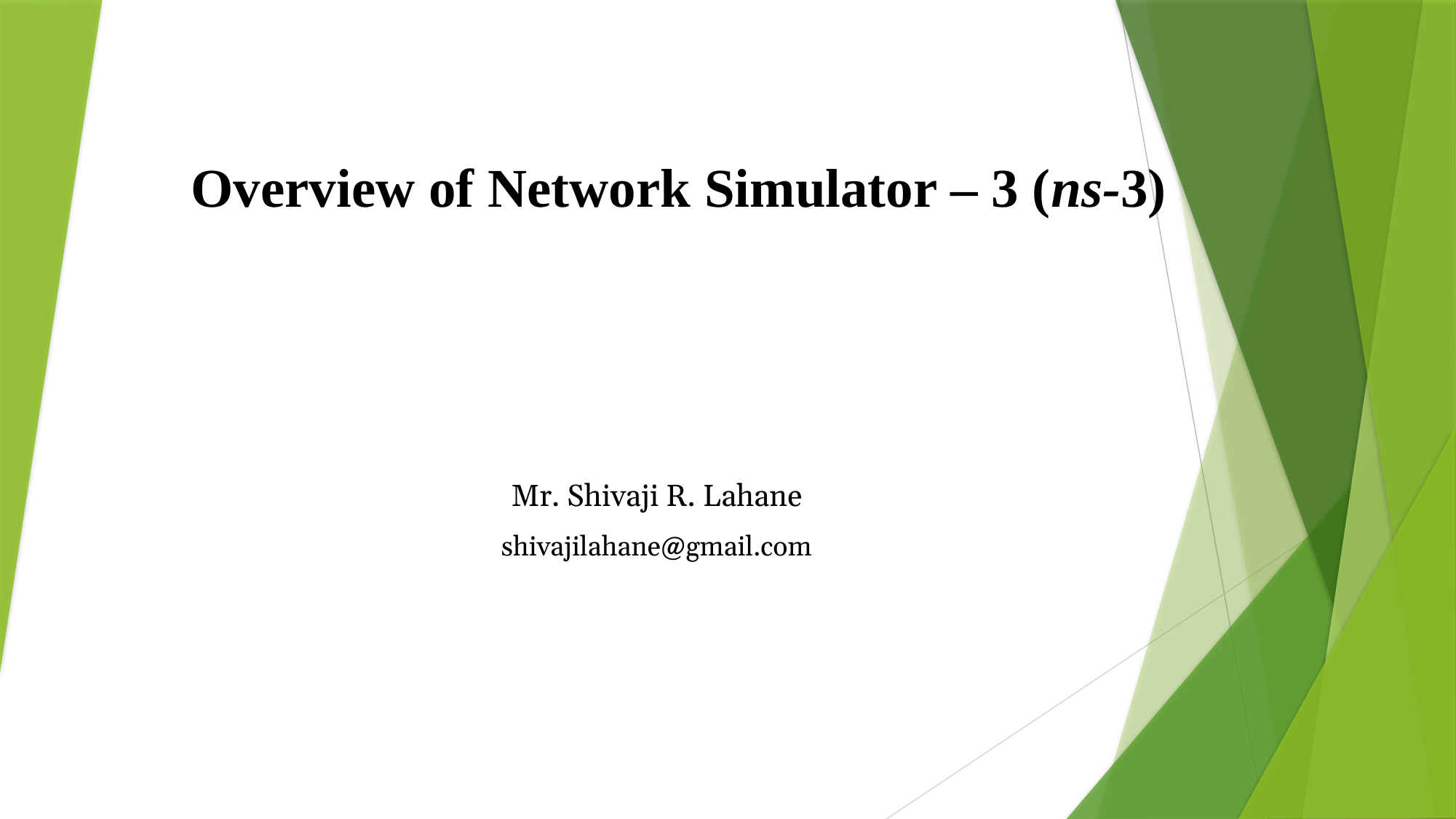

# Overview of Network Simulator – 3 (ns-3)
Mr. Shivaji R. Lahane
shivajilahane@gmail.com